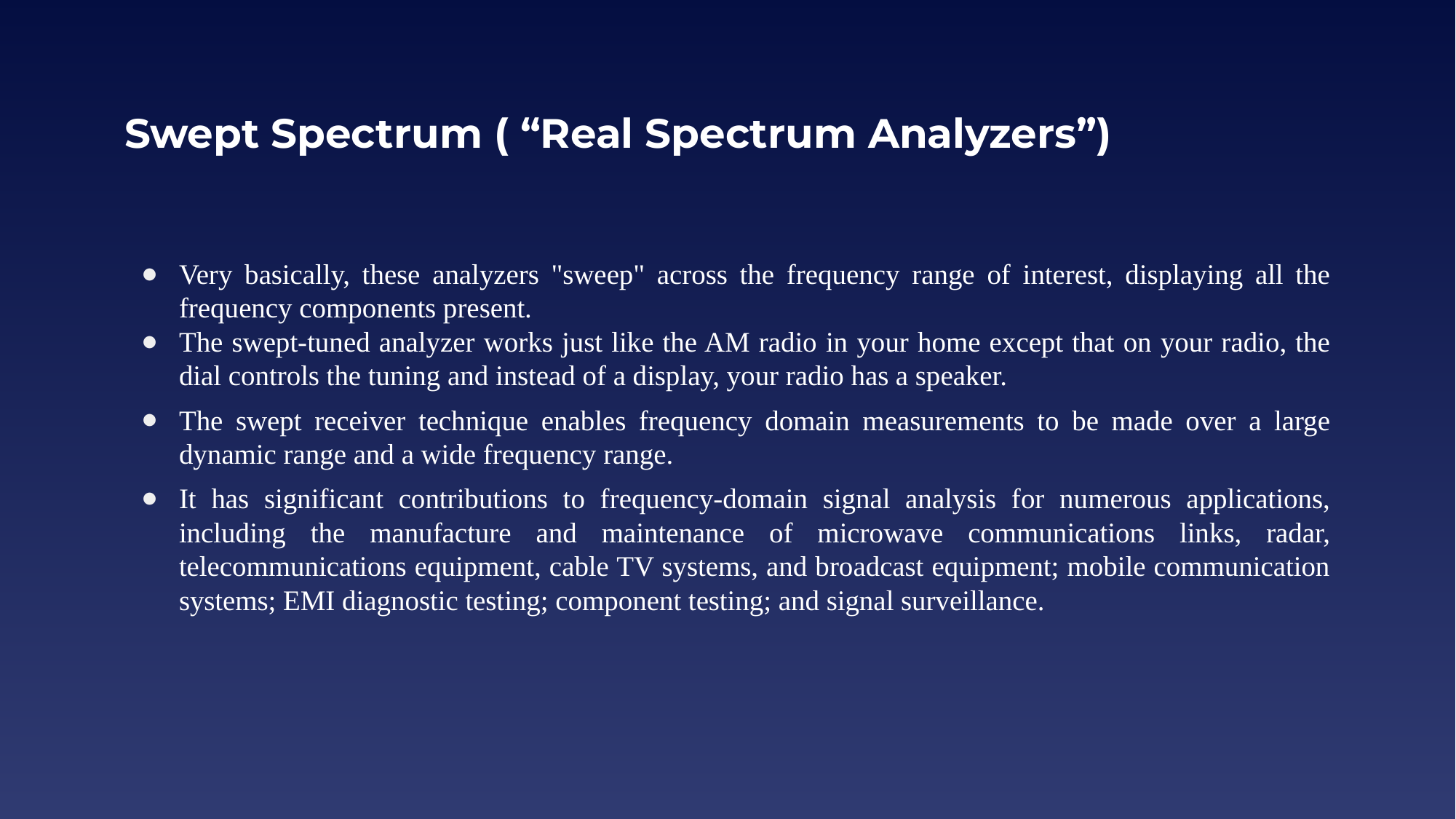

# Swept Spectrum ( “Real Spectrum Analyzers”)
Very basically, these analyzers "sweep" across the frequency range of interest, displaying all the frequency components present.
The swept-tuned analyzer works just like the AM radio in your home except that on your radio, the dial controls the tuning and instead of a display, your radio has a speaker.
The swept receiver technique enables frequency domain measurements to be made over a large dynamic range and a wide frequency range.
It has significant contributions to frequency-domain signal analysis for numerous applications, including the manufacture and maintenance of microwave communications links, radar, telecommunications equipment, cable TV systems, and broadcast equipment; mobile communication systems; EMI diagnostic testing; component testing; and signal surveillance.